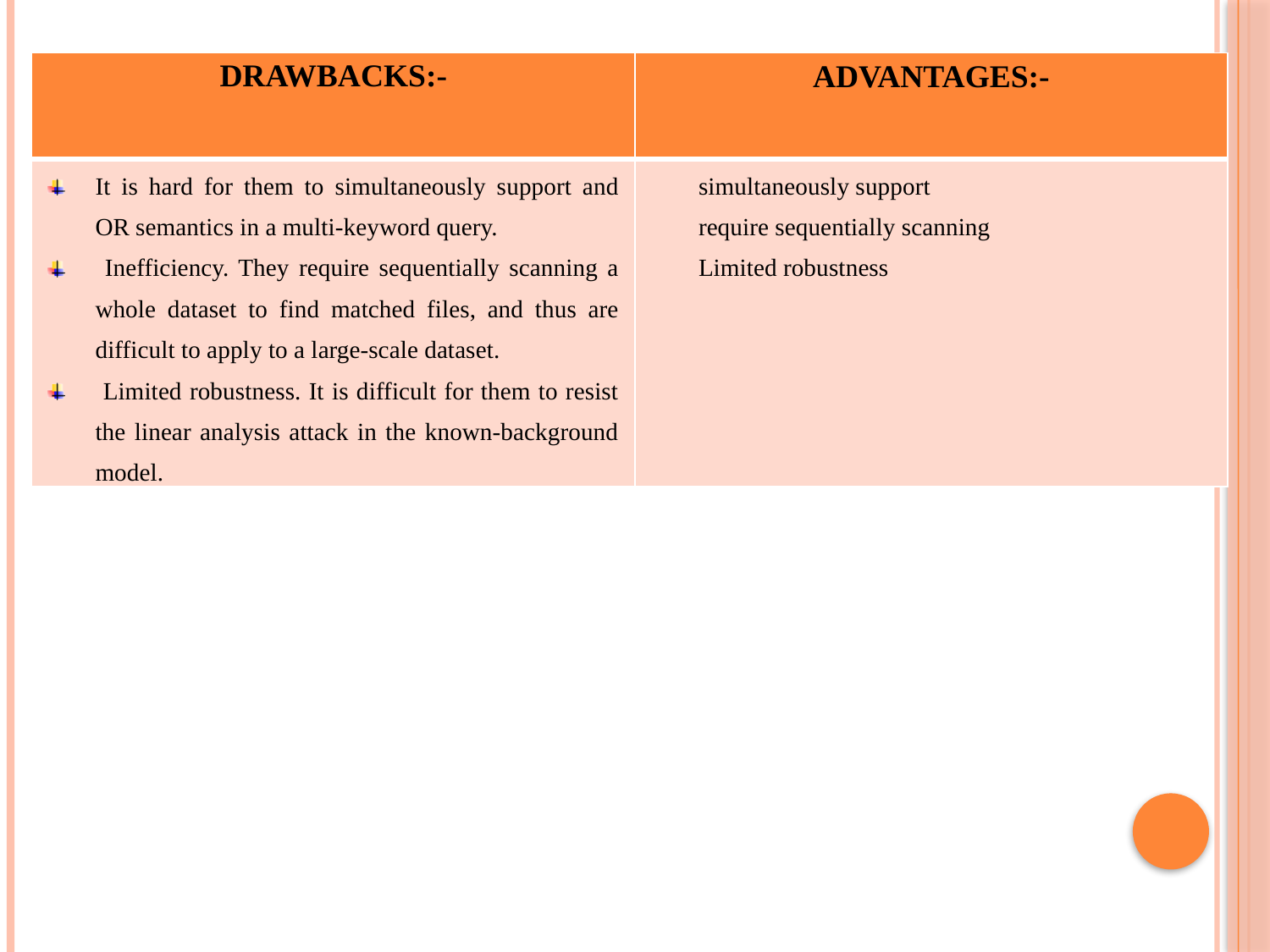

| DRAWBACKS:- | ADVANTAGES:- |
| --- | --- |
| It is hard for them to simultaneously support and OR semantics in a multi-keyword query. Inefficiency. They require sequentially scanning a whole dataset to find matched files, and thus are difficult to apply to a large-scale dataset. Limited robustness. It is difficult for them to resist the linear analysis attack in the known-background model. | simultaneously support require sequentially scanning Limited robustness |